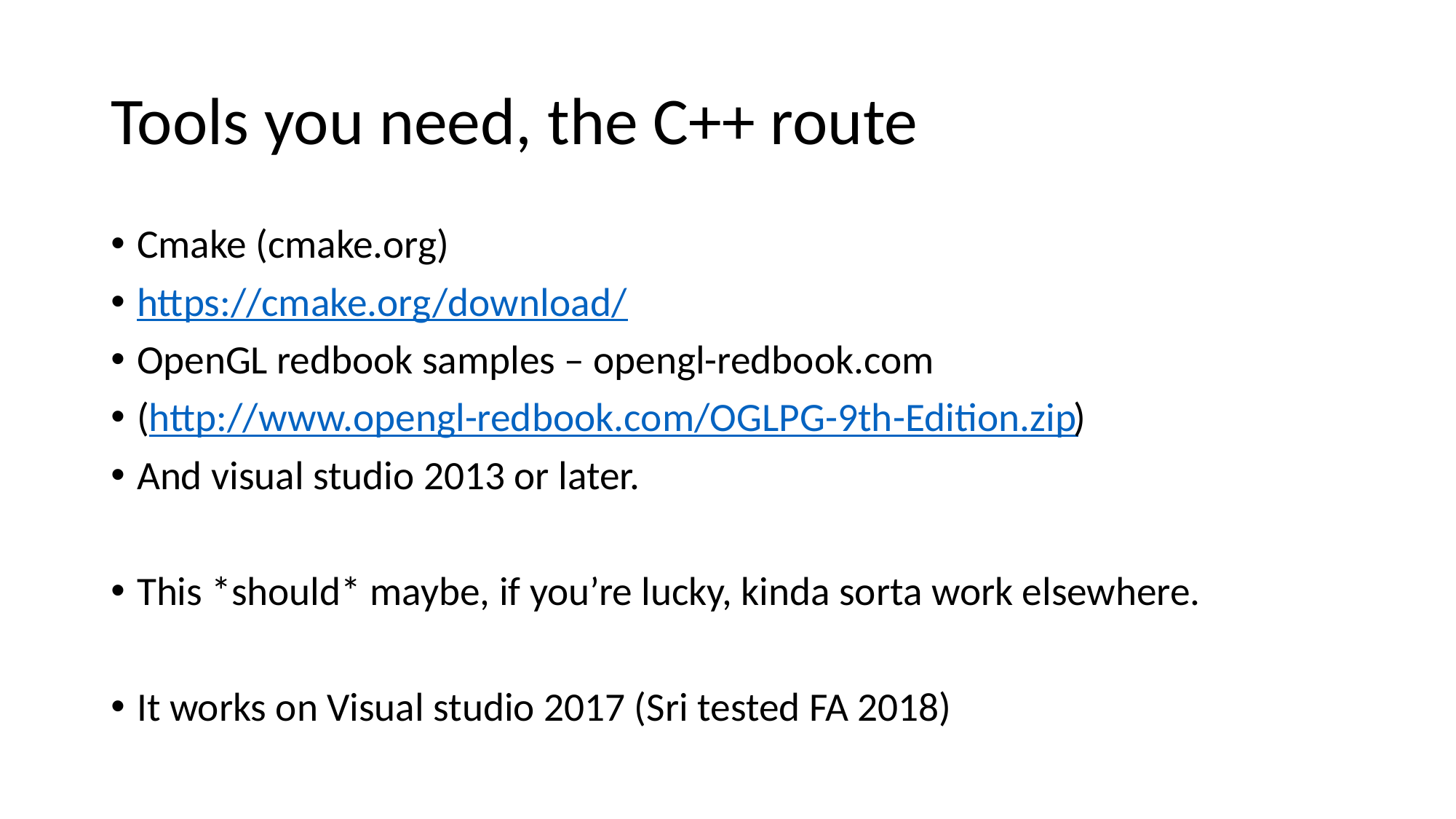

# Tools you need, the C++ route
Cmake (cmake.org)
https://cmake.org/download/
OpenGL redbook samples – opengl-redbook.com
(http://www.opengl-redbook.com/OGLPG-9th-Edition.zip)
And visual studio 2013 or later.

This *should* maybe, if you’re lucky, kinda sorta work elsewhere.

It works on Visual studio 2017 (Sri tested FA 2018)